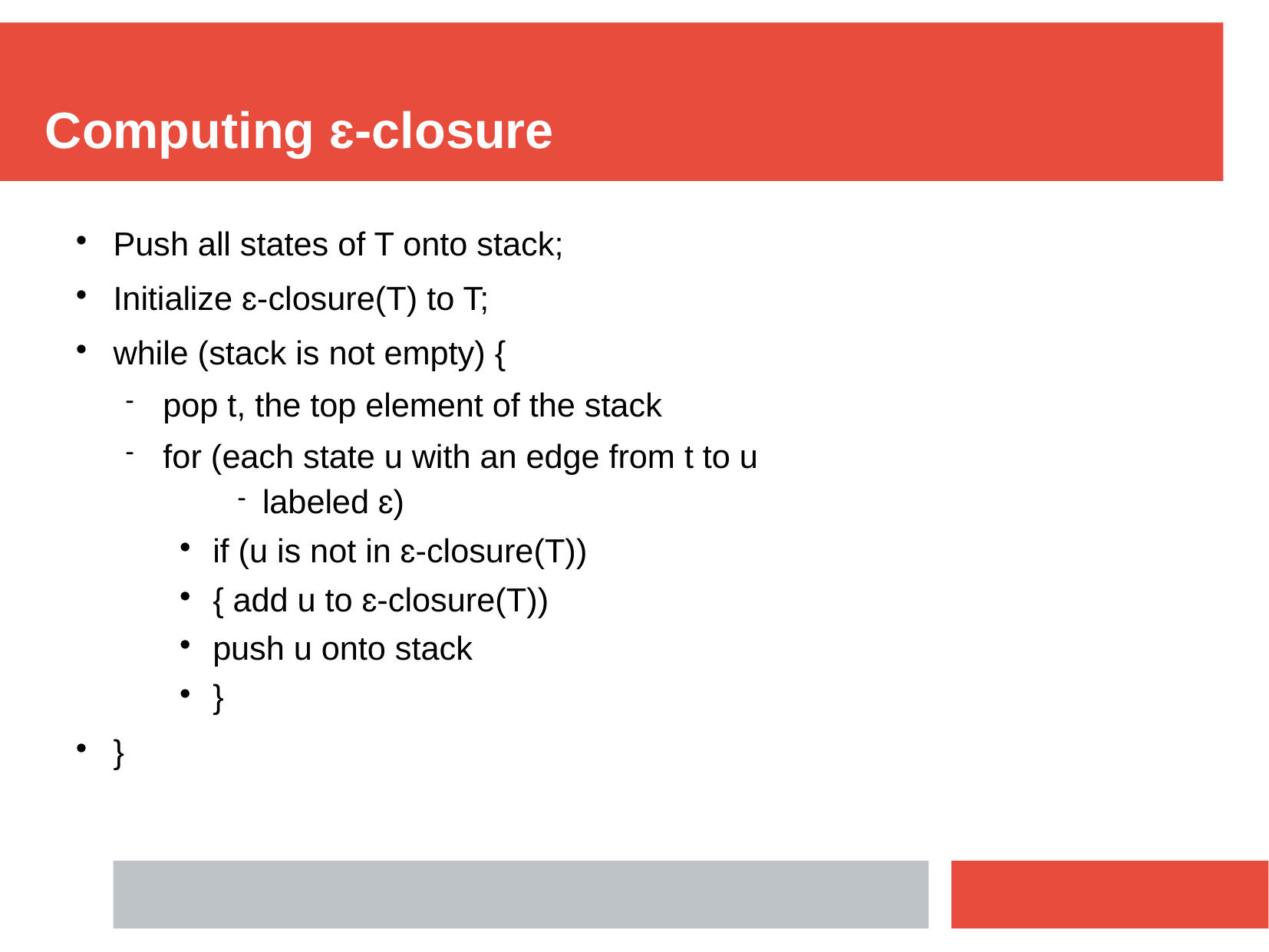

Computing ɛ-closure
Push all states of T onto stack;
Initialize ɛ-closure(T) to T;
while (stack is not empty) {
pop t, the top element of the stack
for (each state u with an edge from t to u
labeled ɛ)
if (u is not in ɛ-closure(T))
{ add u to ɛ-closure(T))
push u onto stack
}
}